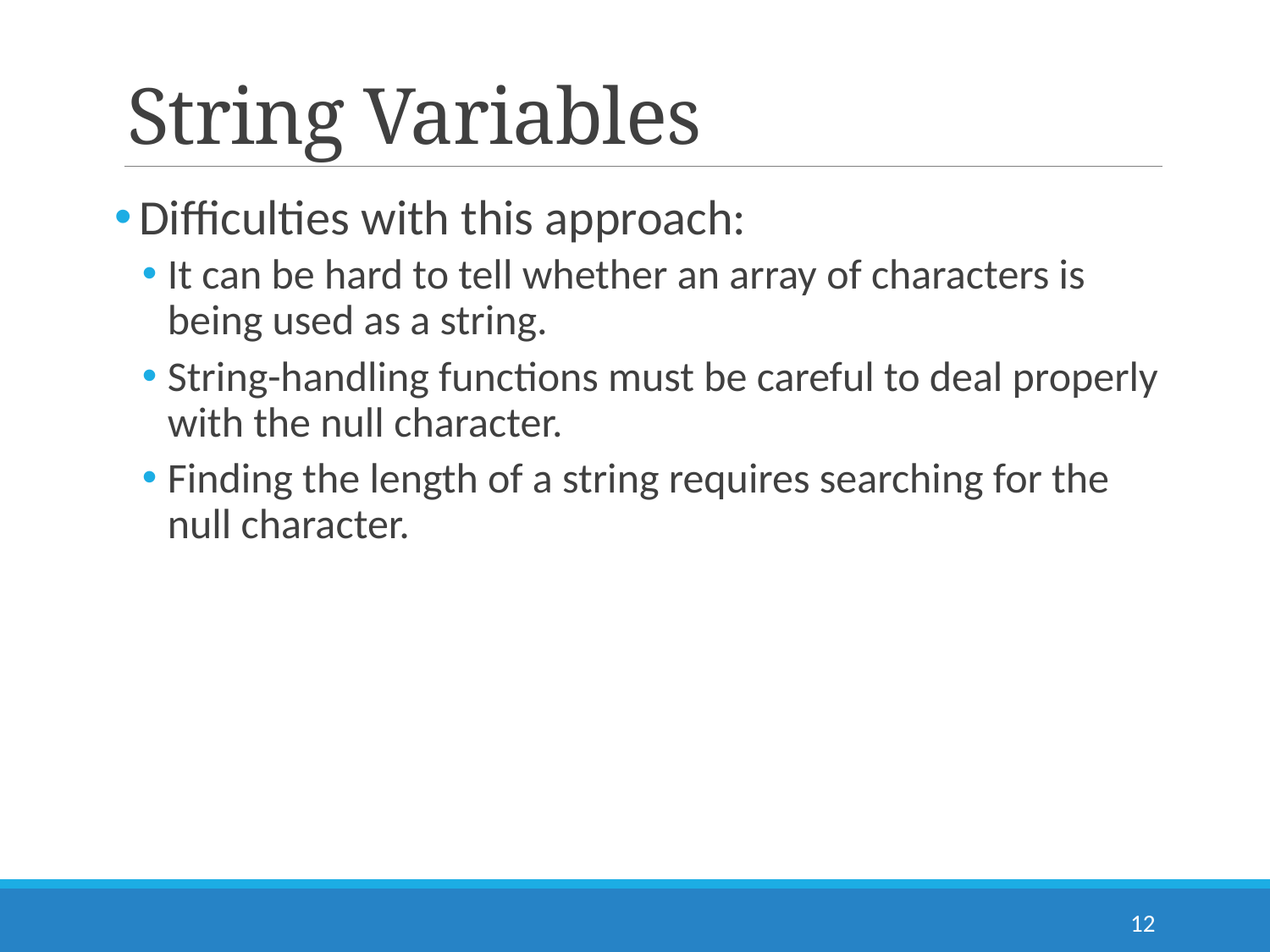

# String Variables
Difficulties with this approach:
It can be hard to tell whether an array of characters is being used as a string.
String-handling functions must be careful to deal properly with the null character.
Finding the length of a string requires searching for the null character.

12